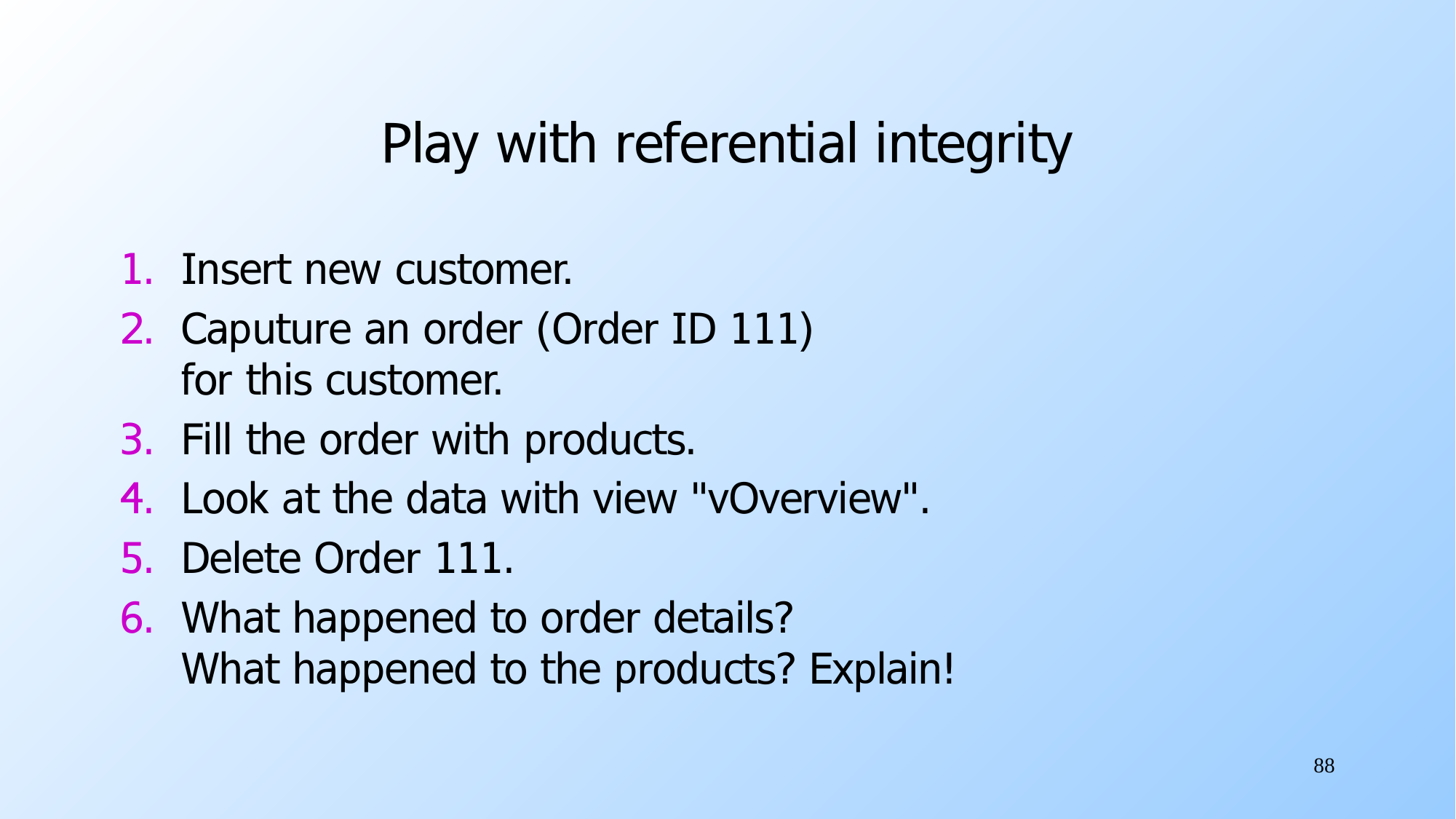

# Play with referential integrity
Insert new customer.
Caputure an order (Order ID 111)
for this customer.
Fill the order with products.
Look at the data with view "vOverview".
Delete Order 111.
What happened to order details?
What happened to the products? Explain!
88